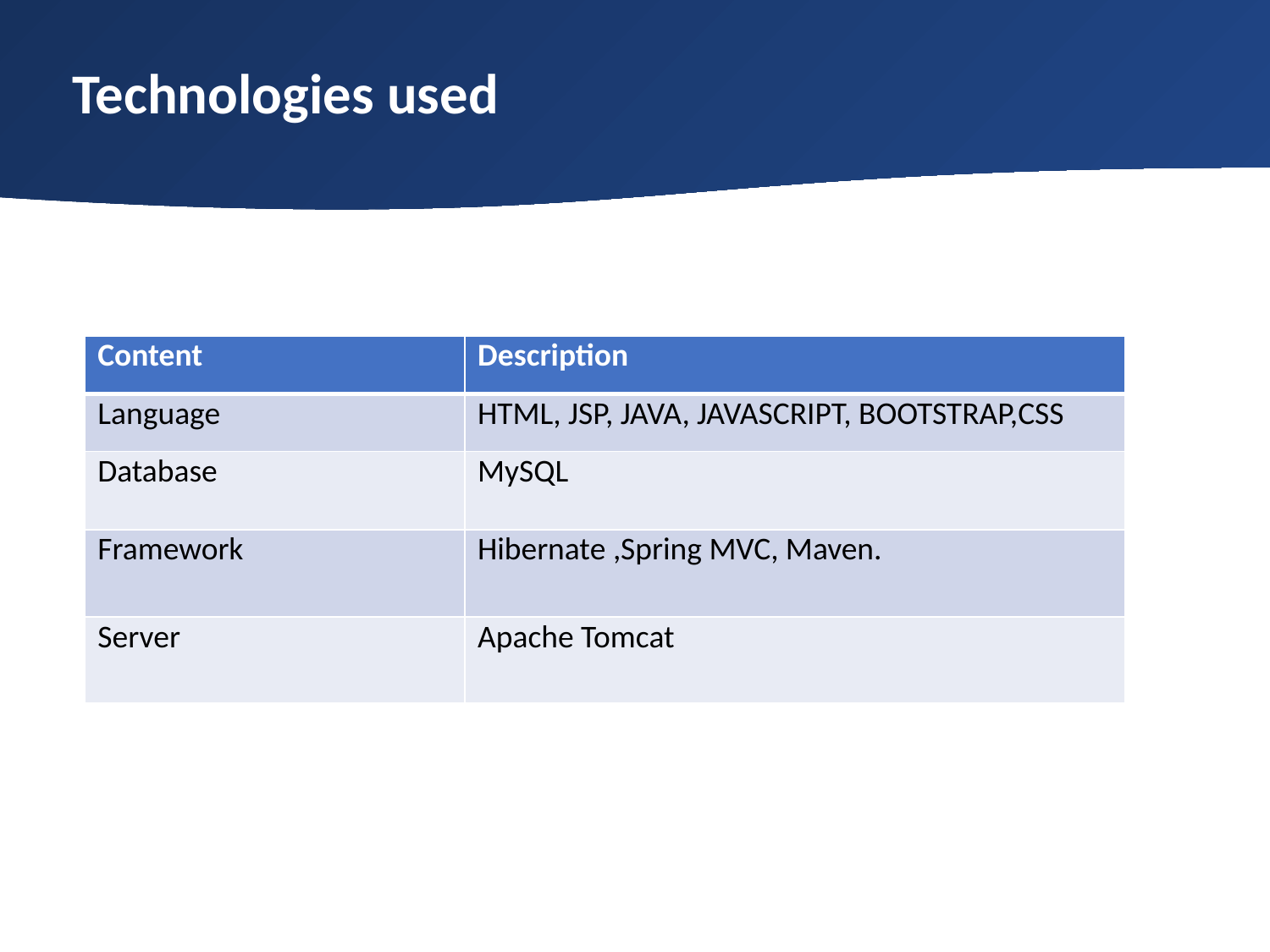

Technologies used
| Content | Description |
| --- | --- |
| Language | HTML, JSP, JAVA, JAVASCRIPT, BOOTSTRAP,CSS |
| Database | MySQL |
| Framework | Hibernate ,Spring MVC, Maven. |
| Server | Apache Tomcat |